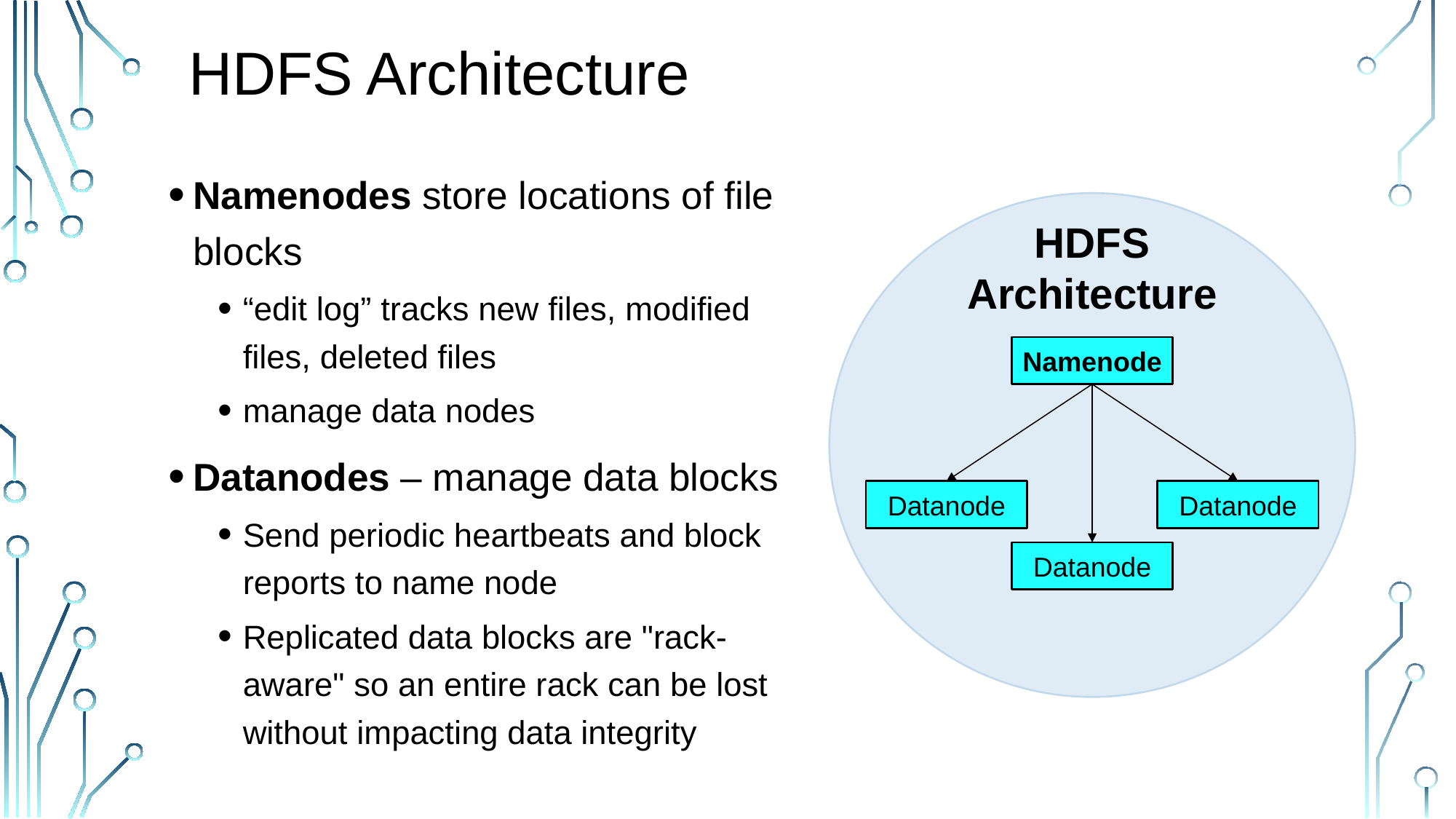

# HDFS Architecture
Namenodes store locations of file blocks
“edit log” tracks new files, modified files, deleted files
manage data nodes
Datanodes – manage data blocks
Send periodic heartbeats and block reports to name node
Replicated data blocks are "rack-aware" so an entire rack can be lost without impacting data integrity
HDFS Architecture

Namenode
Datanode
Datanode
Datanode